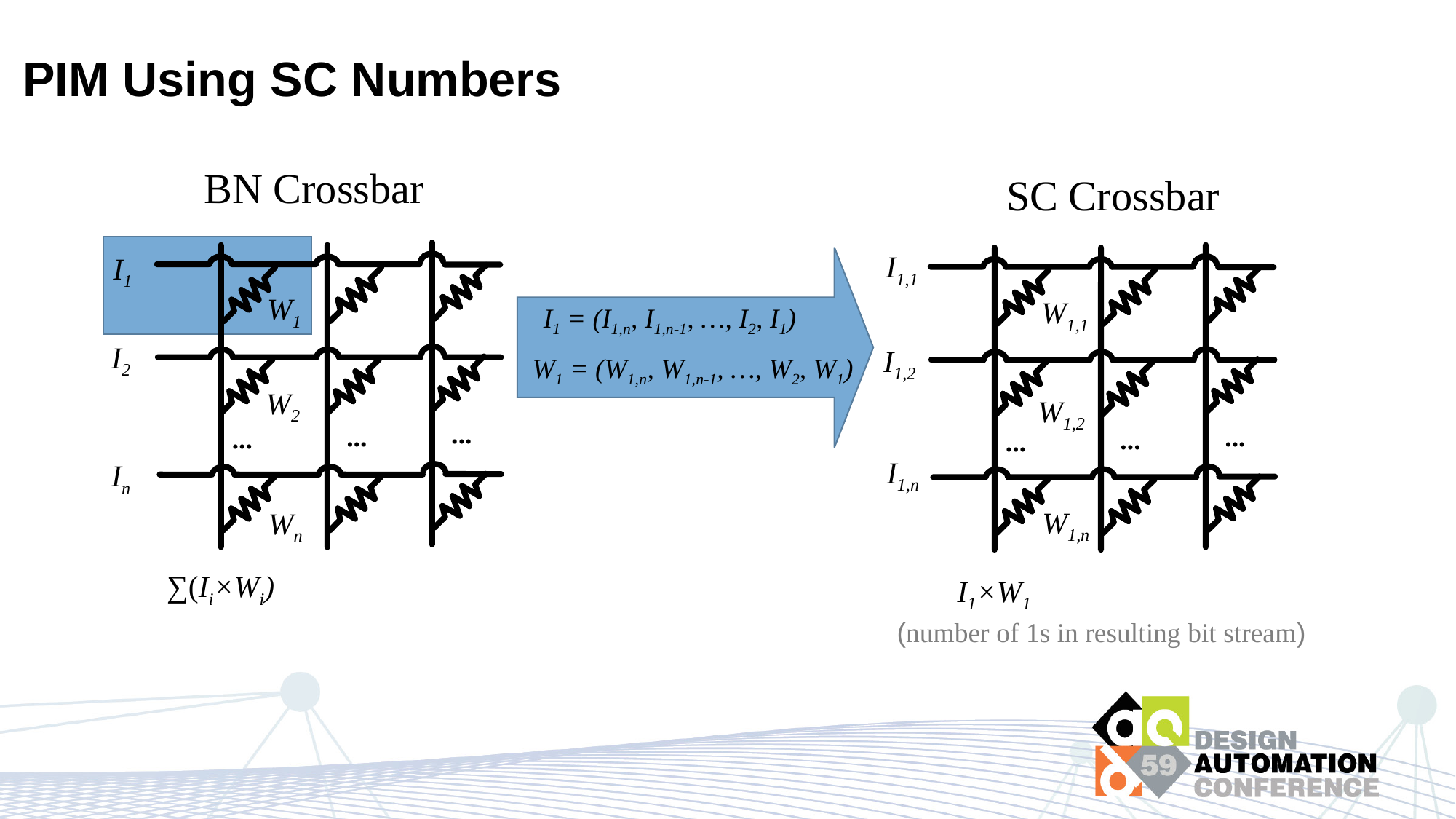

# PIM Using SC Numbers
BN Crossbar
SC Crossbar
I1,1

...

...

...

W1,1
I1,2
W1,2
I1,n
W1,n

...

...

...

I1

W1
I1 = (I1,n, I1,n-1, …, I2, I1)
W1 = (W1,n, W1,n-1, …, W2, W1)
I2
W2
In
Wn
∑(Ii×Wi)
I1×W1
(number of 1s in resulting bit stream)